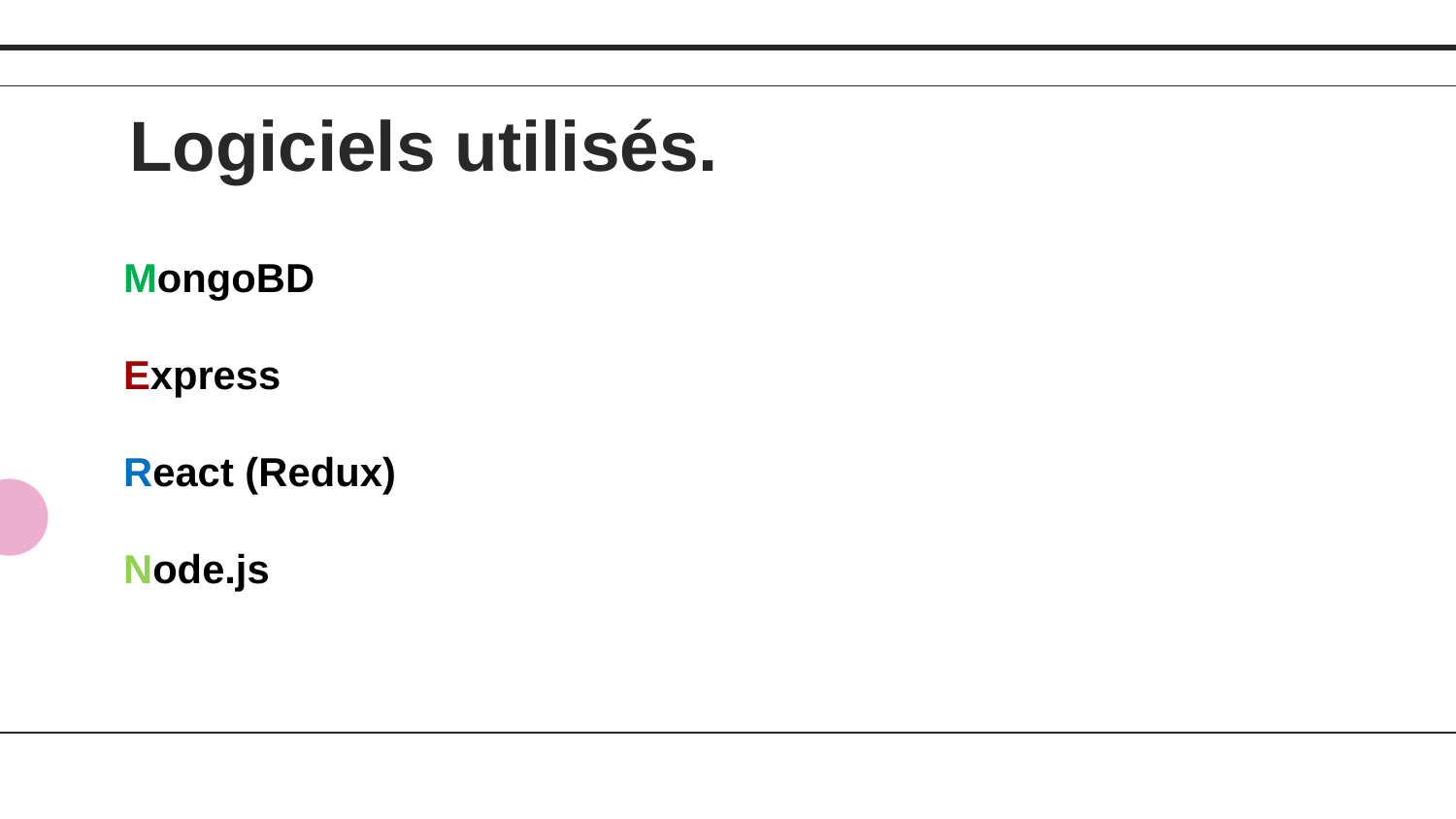

# Logiciels utilisés.
MongoBD

Express

React (Redux)

Node.js